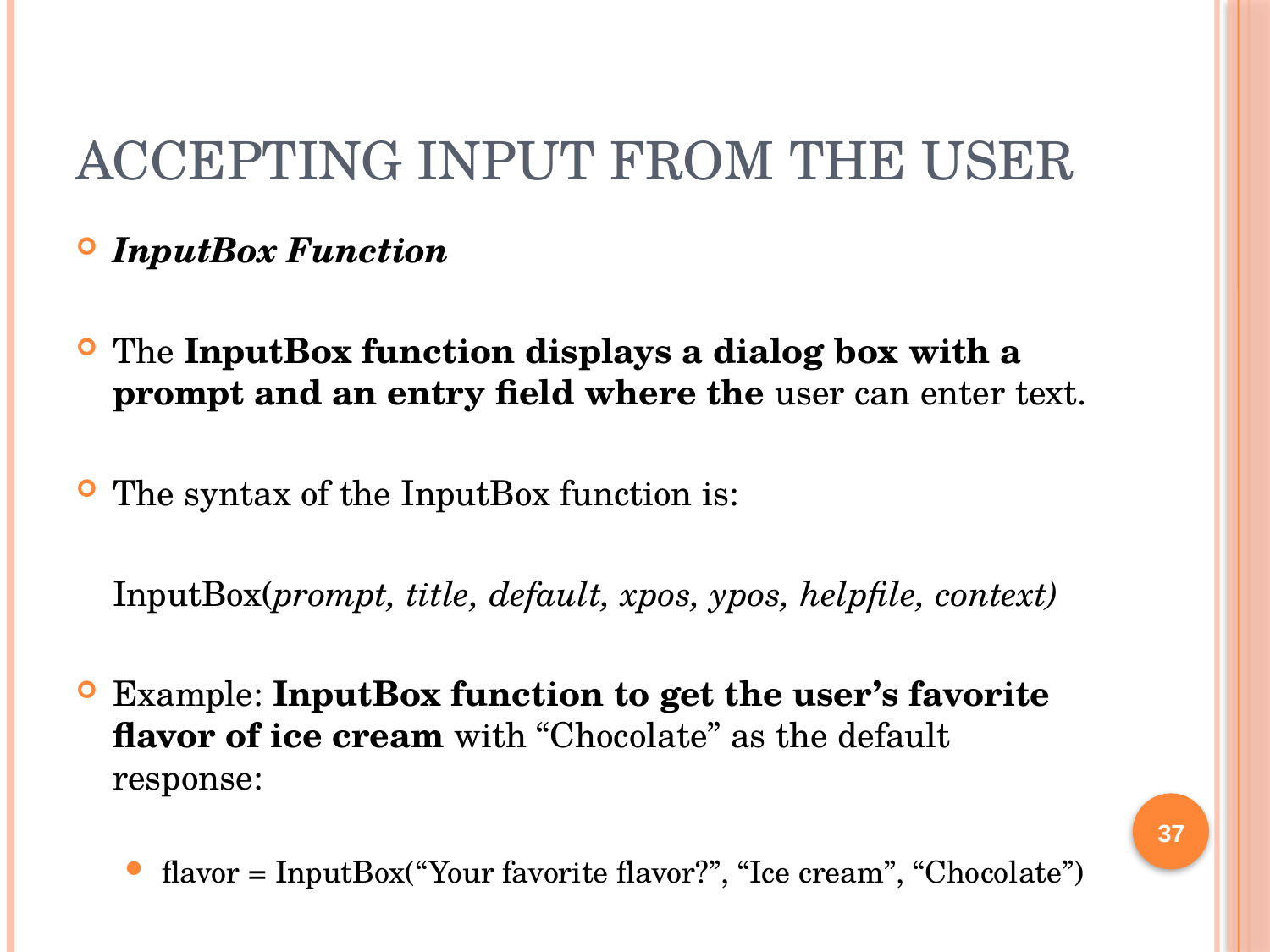

# Accepting input from the user
InputBox Function

The InputBox function displays a dialog box with a prompt and an entry field where the user can enter text.

The syntax of the InputBox function is:

		InputBox(prompt, title, default, xpos, ypos, helpfile, context)

Example: InputBox function to get the user’s favorite flavor of ice cream with “Chocolate” as the default response:

flavor = InputBox(“Your favorite flavor?”, “Ice cream”, “Chocolate”)

37